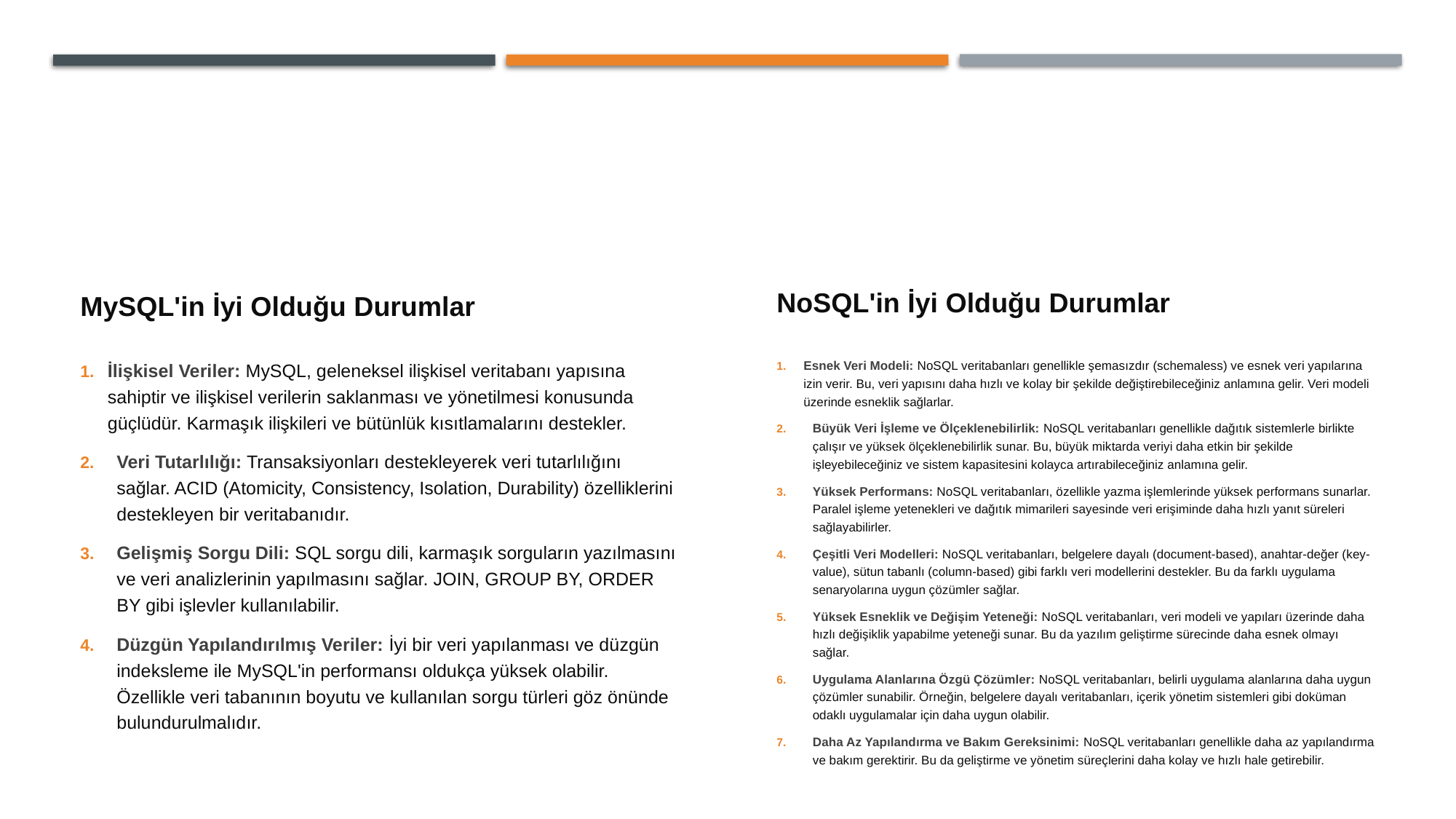

MySQL'in İyi Olduğu Durumlar
NoSQL'in İyi Olduğu Durumlar
İlişkisel Veriler: MySQL, geleneksel ilişkisel veritabanı yapısına sahiptir ve ilişkisel verilerin saklanması ve yönetilmesi konusunda güçlüdür. Karmaşık ilişkileri ve bütünlük kısıtlamalarını destekler.
Veri Tutarlılığı: Transaksiyonları destekleyerek veri tutarlılığını sağlar. ACID (Atomicity, Consistency, Isolation, Durability) özelliklerini destekleyen bir veritabanıdır.
Gelişmiş Sorgu Dili: SQL sorgu dili, karmaşık sorguların yazılmasını ve veri analizlerinin yapılmasını sağlar. JOIN, GROUP BY, ORDER BY gibi işlevler kullanılabilir.
Düzgün Yapılandırılmış Veriler: İyi bir veri yapılanması ve düzgün indeksleme ile MySQL'in performansı oldukça yüksek olabilir. Özellikle veri tabanının boyutu ve kullanılan sorgu türleri göz önünde bulundurulmalıdır.

Esnek Veri Modeli: NoSQL veritabanları genellikle şemasızdır (schemaless) ve esnek veri yapılarına izin verir. Bu, veri yapısını daha hızlı ve kolay bir şekilde değiştirebileceğiniz anlamına gelir. Veri modeli üzerinde esneklik sağlarlar.
Büyük Veri İşleme ve Ölçeklenebilirlik: NoSQL veritabanları genellikle dağıtık sistemlerle birlikte çalışır ve yüksek ölçeklenebilirlik sunar. Bu, büyük miktarda veriyi daha etkin bir şekilde işleyebileceğiniz ve sistem kapasitesini kolayca artırabileceğiniz anlamına gelir.
Yüksek Performans: NoSQL veritabanları, özellikle yazma işlemlerinde yüksek performans sunarlar. Paralel işleme yetenekleri ve dağıtık mimarileri sayesinde veri erişiminde daha hızlı yanıt süreleri sağlayabilirler.
Çeşitli Veri Modelleri: NoSQL veritabanları, belgelere dayalı (document-based), anahtar-değer (key-value), sütun tabanlı (column-based) gibi farklı veri modellerini destekler. Bu da farklı uygulama senaryolarına uygun çözümler sağlar.
Yüksek Esneklik ve Değişim Yeteneği: NoSQL veritabanları, veri modeli ve yapıları üzerinde daha hızlı değişiklik yapabilme yeteneği sunar. Bu da yazılım geliştirme sürecinde daha esnek olmayı sağlar.
Uygulama Alanlarına Özgü Çözümler: NoSQL veritabanları, belirli uygulama alanlarına daha uygun çözümler sunabilir. Örneğin, belgelere dayalı veritabanları, içerik yönetim sistemleri gibi doküman odaklı uygulamalar için daha uygun olabilir.
Daha Az Yapılandırma ve Bakım Gereksinimi: NoSQL veritabanları genellikle daha az yapılandırma ve bakım gerektirir. Bu da geliştirme ve yönetim süreçlerini daha kolay ve hızlı hale getirebilir.